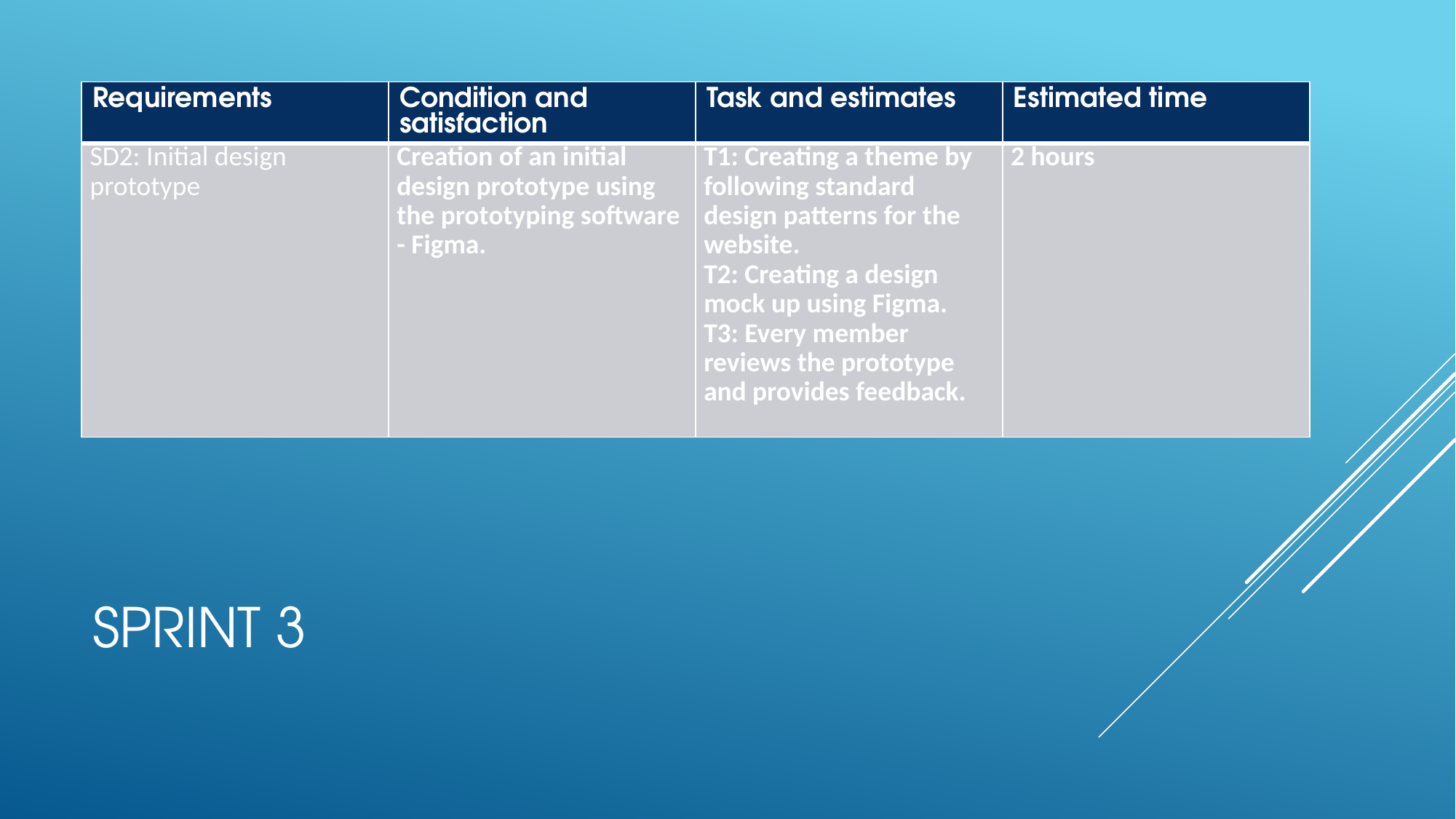

| Requirements | Condition and satisfaction | Task and estimates | Estimated time |
| --- | --- | --- | --- |
| SD2: Initial design prototype | Creation of an initial design prototype using the prototyping software - Figma. | T1: Creating a theme by following standard design patterns for the website. T2: Creating a design mock up using Figma. T3: Every member reviews the prototype and provides feedback. | 2 hours |
# Sprint 3